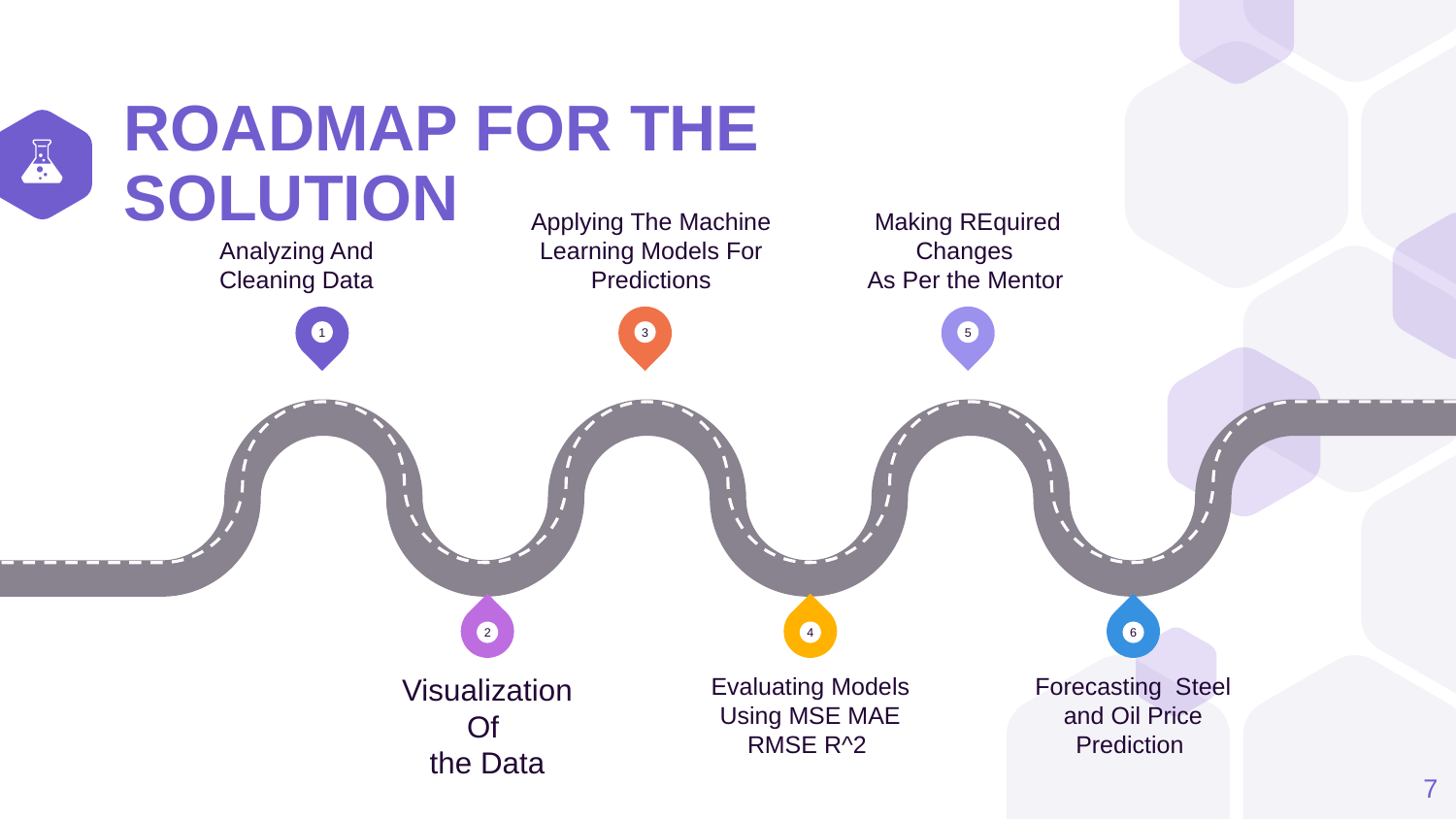

# ROADMAP FOR THE SOLUTION

Analyzing And Cleaning Data
Applying The Machine Learning Models For Predictions
Making REquired Changes
As Per the Mentor

1

3

5

2

4

6
Visualization Of
the Data
Evaluating Models Using MSE MAE RMSE R^2
Forecasting  Steel and Oil Price Prediction
7